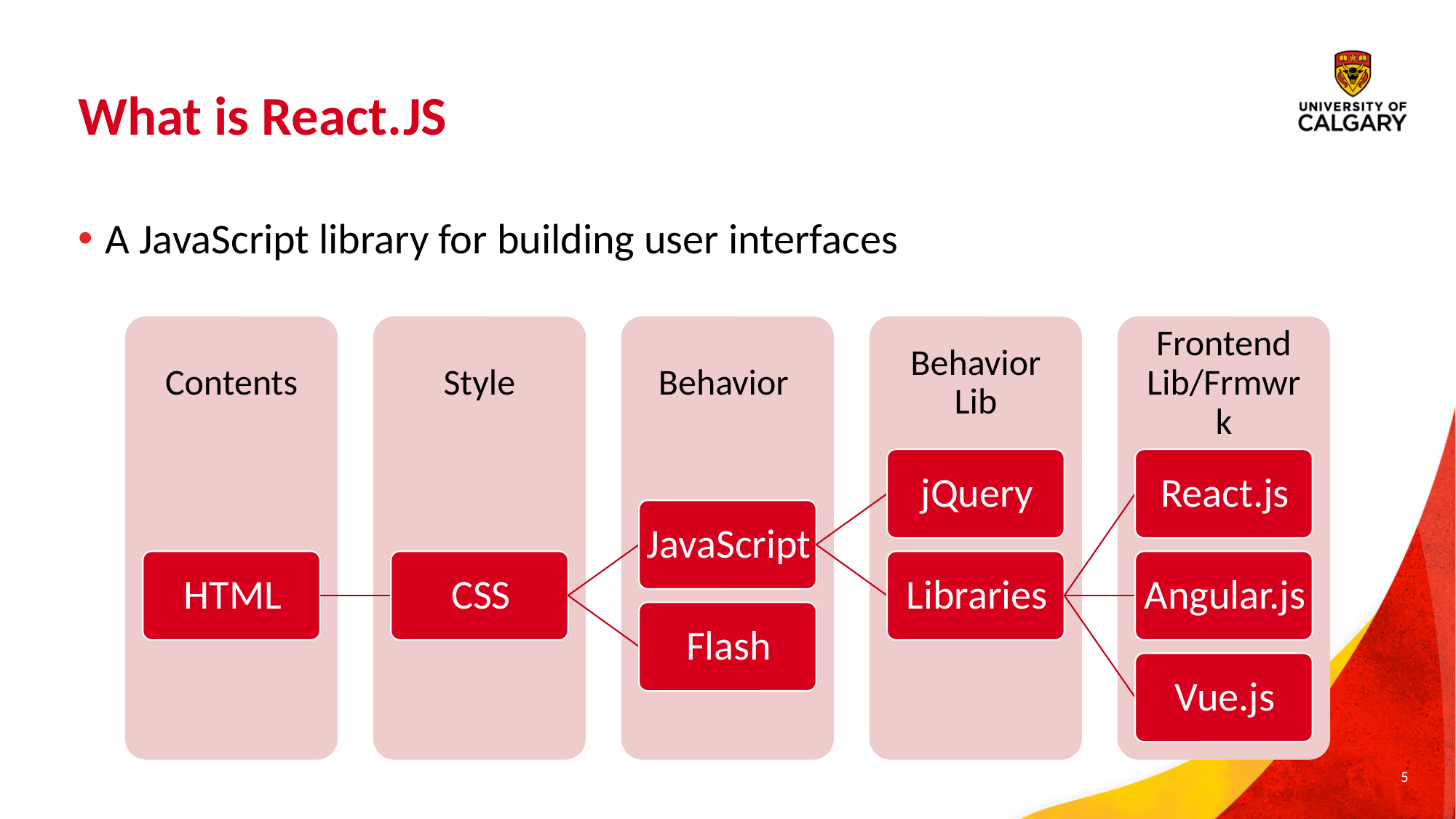

# What is React.JS
A JavaScript library for building user interfaces

Frontend Lib/Frmwrk
Behavior Lib
Behavior
Style
Contents
HTML

CSS

JavaScript

jQuery

Libraries

React.js

Angular.js

Vue.js

Flash
5